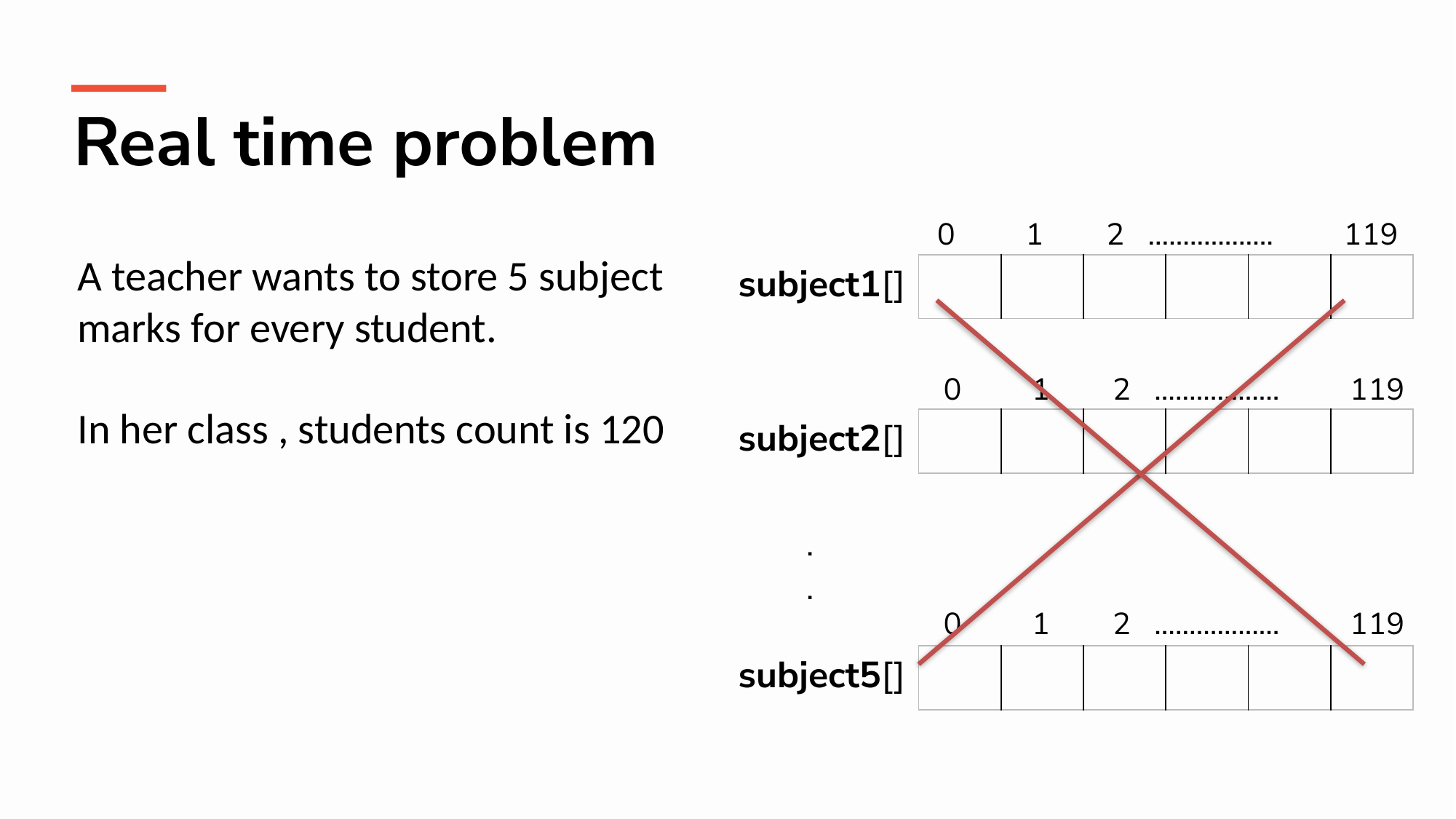

Real time problem

A teacher wants to store 5 subject
marks for every student.

In her class , students count is 120

0         1        2   ………………         119
subject1[]
|  |  |  |  |  |  |
| --- | --- | --- | --- | --- | --- |
0         1        2   ………………         119
subject2[]
|  |  |  |  |  |  |
| --- | --- | --- | --- | --- | --- |
.
.
0         1        2   ………………         119
subject5[]
|  |  |  |  |  |  |
| --- | --- | --- | --- | --- | --- |